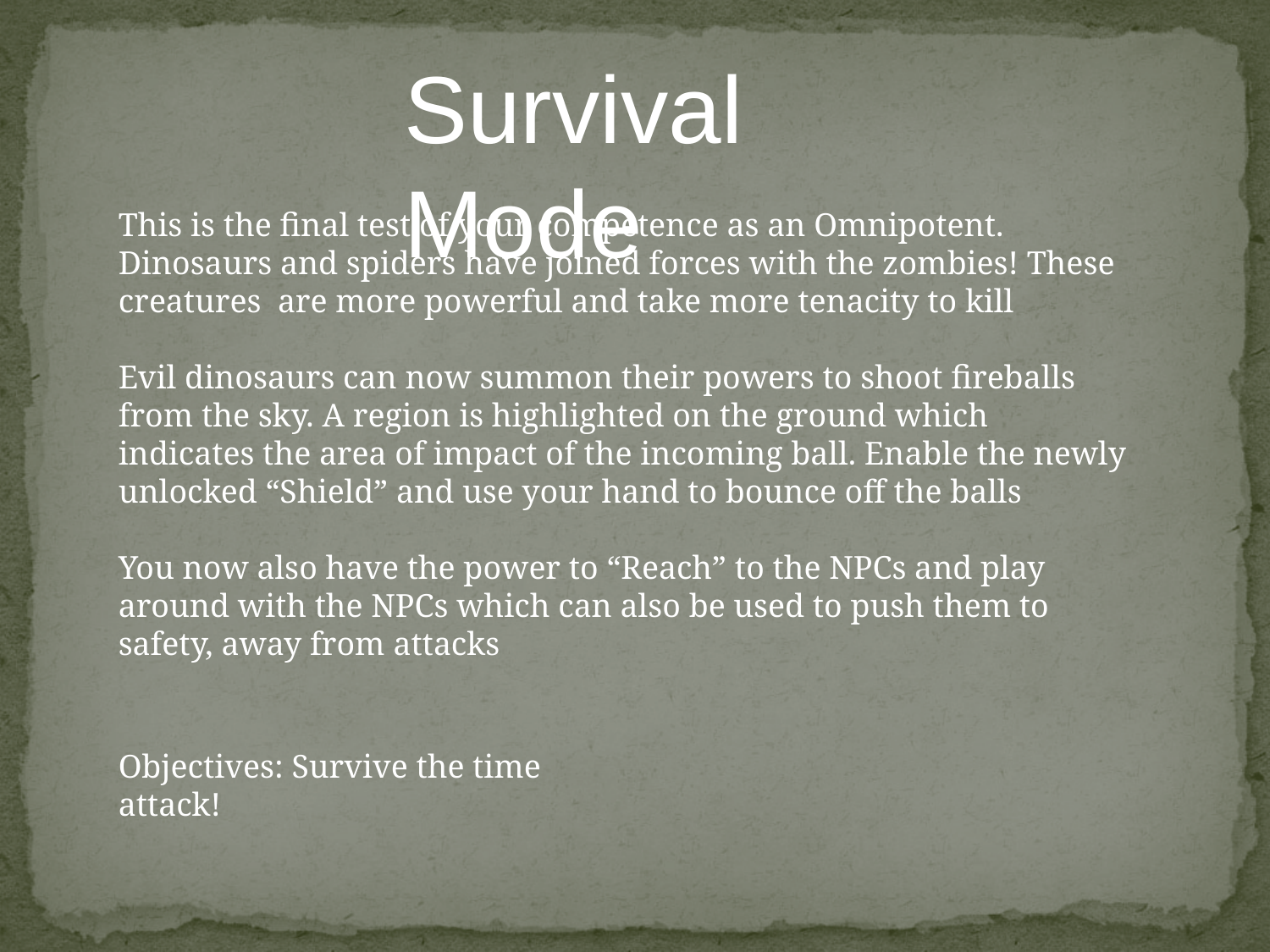

Survival Mode
This is the final test of your competence as an Omnipotent. Dinosaurs and spiders have joined forces with the zombies! These creatures  are more powerful and take more tenacity to kill

Evil dinosaurs can now summon their powers to shoot fireballs from the sky. A region is highlighted on the ground which indicates the area of impact of the incoming ball. Enable the newly unlocked “Shield” and use your hand to bounce off the balls

You now also have the power to “Reach” to the NPCs and play around with the NPCs which can also be used to push them to safety, away from attacks
Objectives: Survive the time attack!